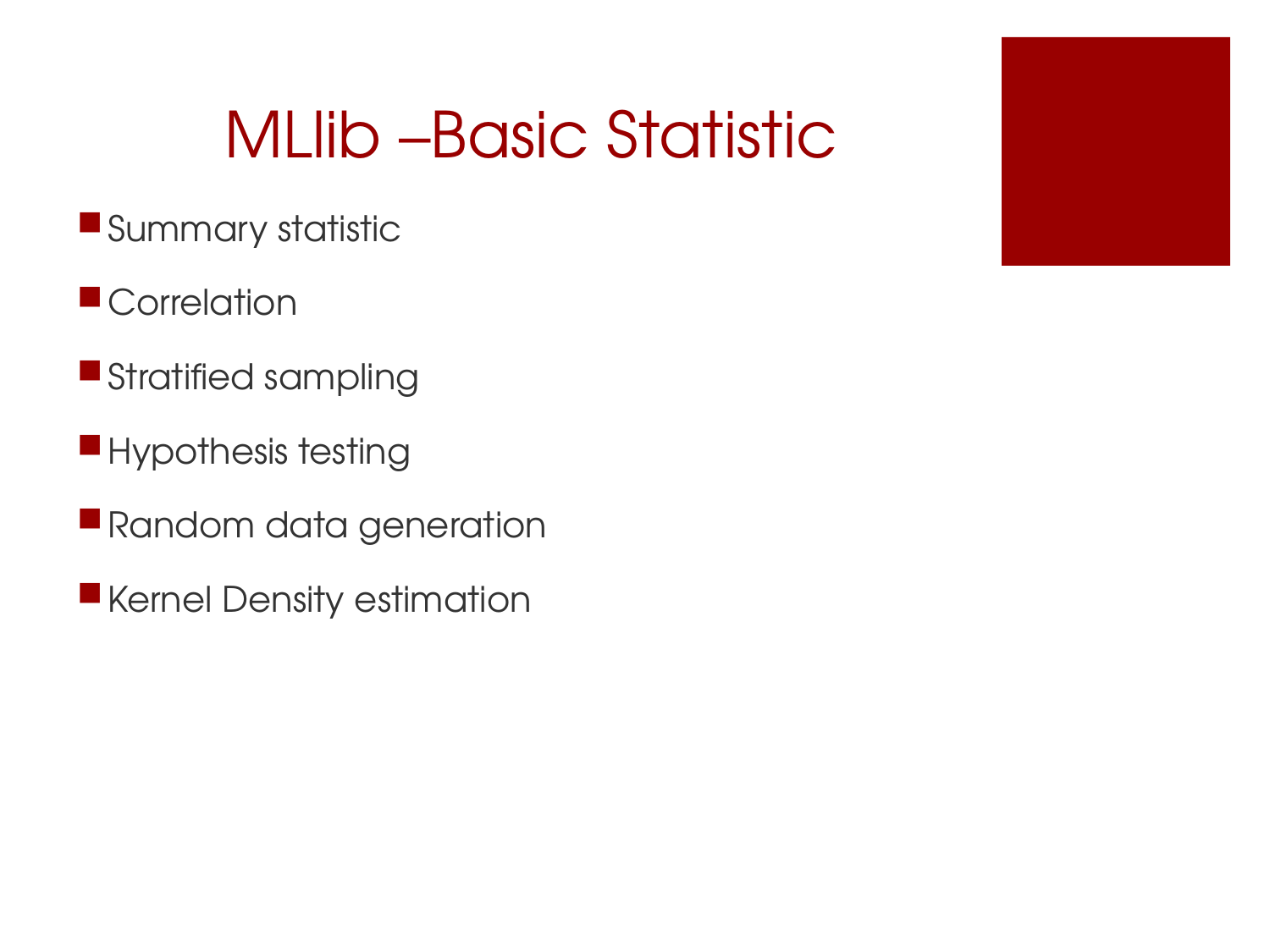

# MLlib –Basic Statistic
Summary statistic
Correlation
Stratified sampling
Hypothesis testing
Random data generation
Kernel Density estimation